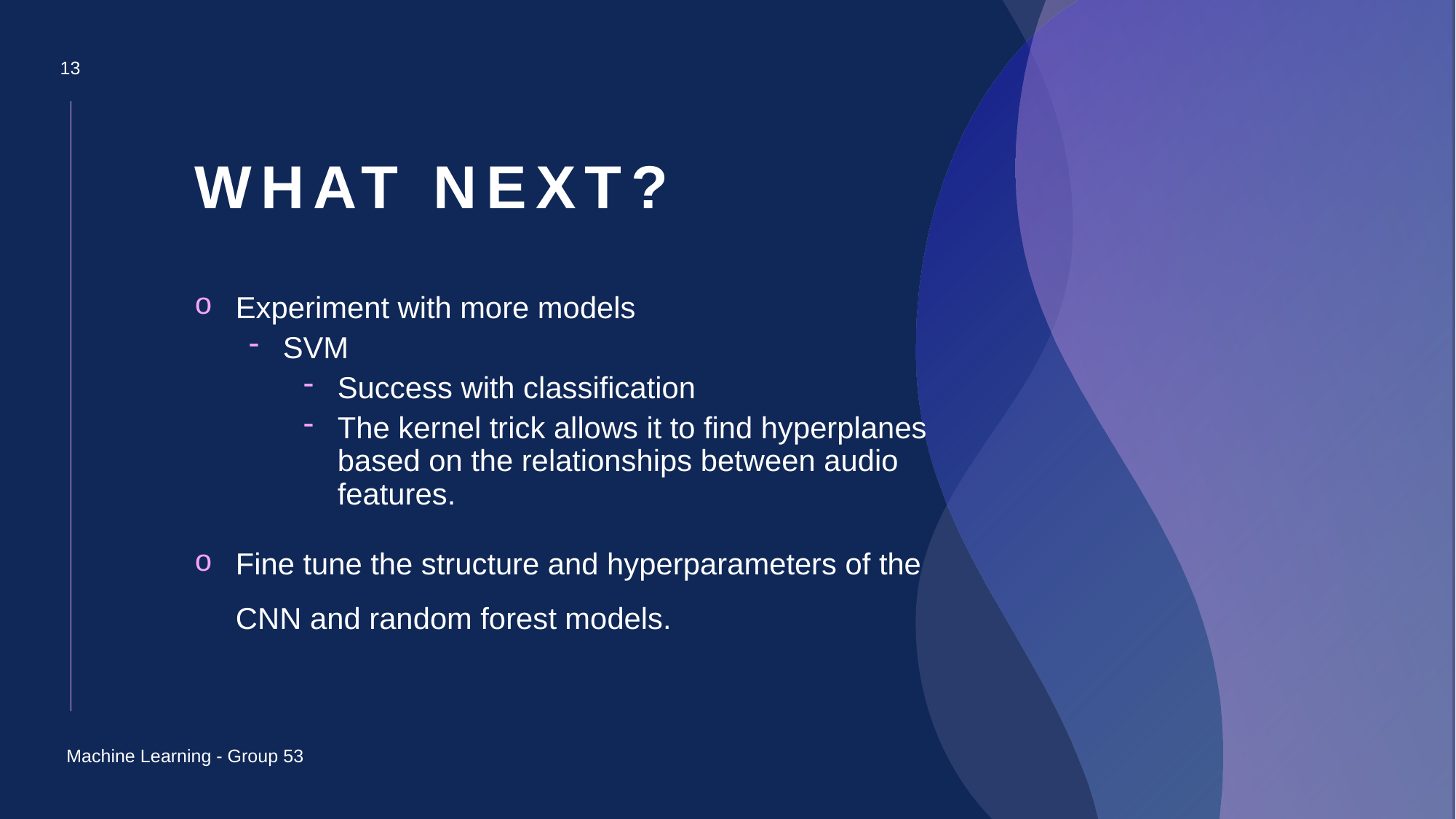

13
# What next?
Experiment with more models
SVM
Success with classification
The kernel trick allows it to find hyperplanes based on the relationships between audio features.
Fine tune the structure and hyperparameters of the CNN and random forest models.
Machine Learning - Group 53